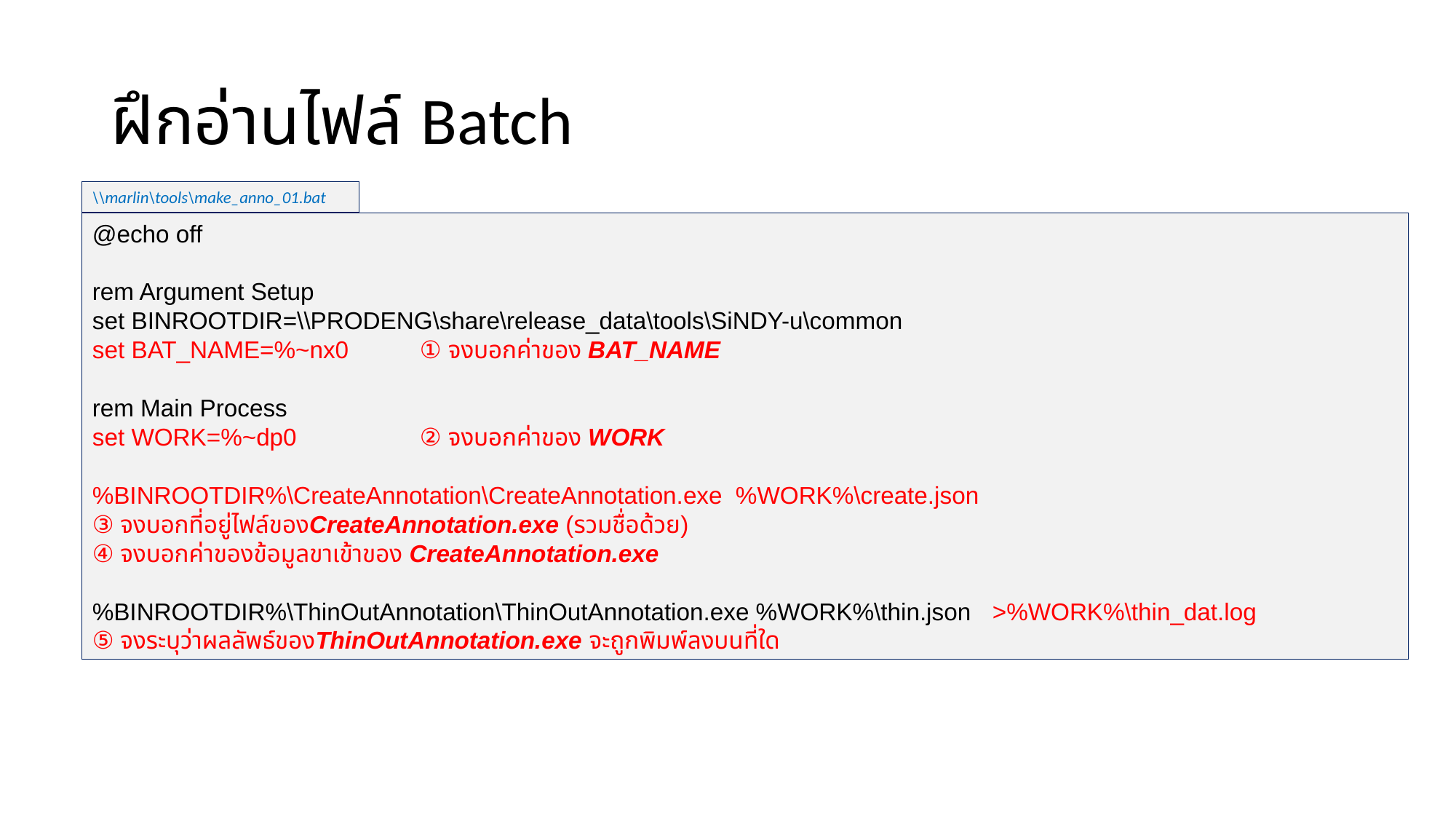

# ฝึกอ่านไฟล์ Batch
\\marlin\tools\make_anno_01.bat
@echo off

rem Argument Setup
set BINROOTDIR=\\PRODENG\share\release_data\tools\SiNDY-u\common
set BAT_NAME=%~nx0	① จงบอกค่าของ BAT_NAME

rem Main Process
set WORK=%~dp0		② จงบอกค่าของ WORK

%BINROOTDIR%\CreateAnnotation\CreateAnnotation.exe  %WORK%\create.json
③ จงบอกที่อยู่ไฟล์ของCreateAnnotation.exe (รวมชื่อด้วย)
④ จงบอกค่าของข้อมูลขาเข้าของ CreateAnnotation.exe

%BINROOTDIR%\ThinOutAnnotation\ThinOutAnnotation.exe %WORK%\thin.json   >%WORK%\thin_dat.log
⑤ จงระบุว่าผลลัพธ์ของThinOutAnnotation.exe จะถูกพิมพ์ลงบนที่ใด